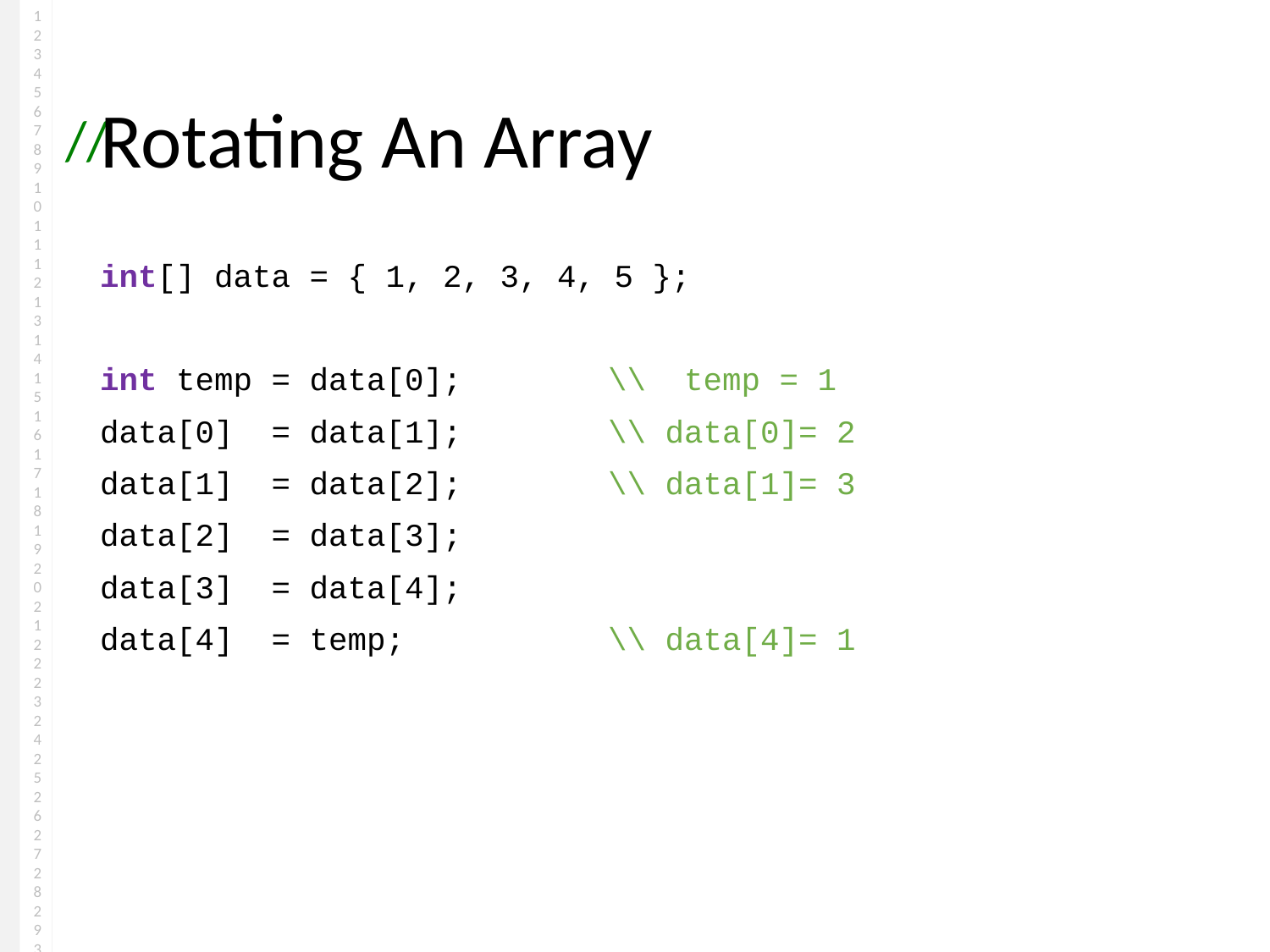

# Rotating An Array
int[] data = { 1, 2, 3, 4, 5 };

int temp = data[0];		\\  temp = 1
data[0]  = data[1];		\\ data[0]= 2
data[1]  = data[2];		\\ data[1]= 3
data[2]  = data[3];
data[3]  = data[4];
data[4]  = temp;		\\ data[4]= 1